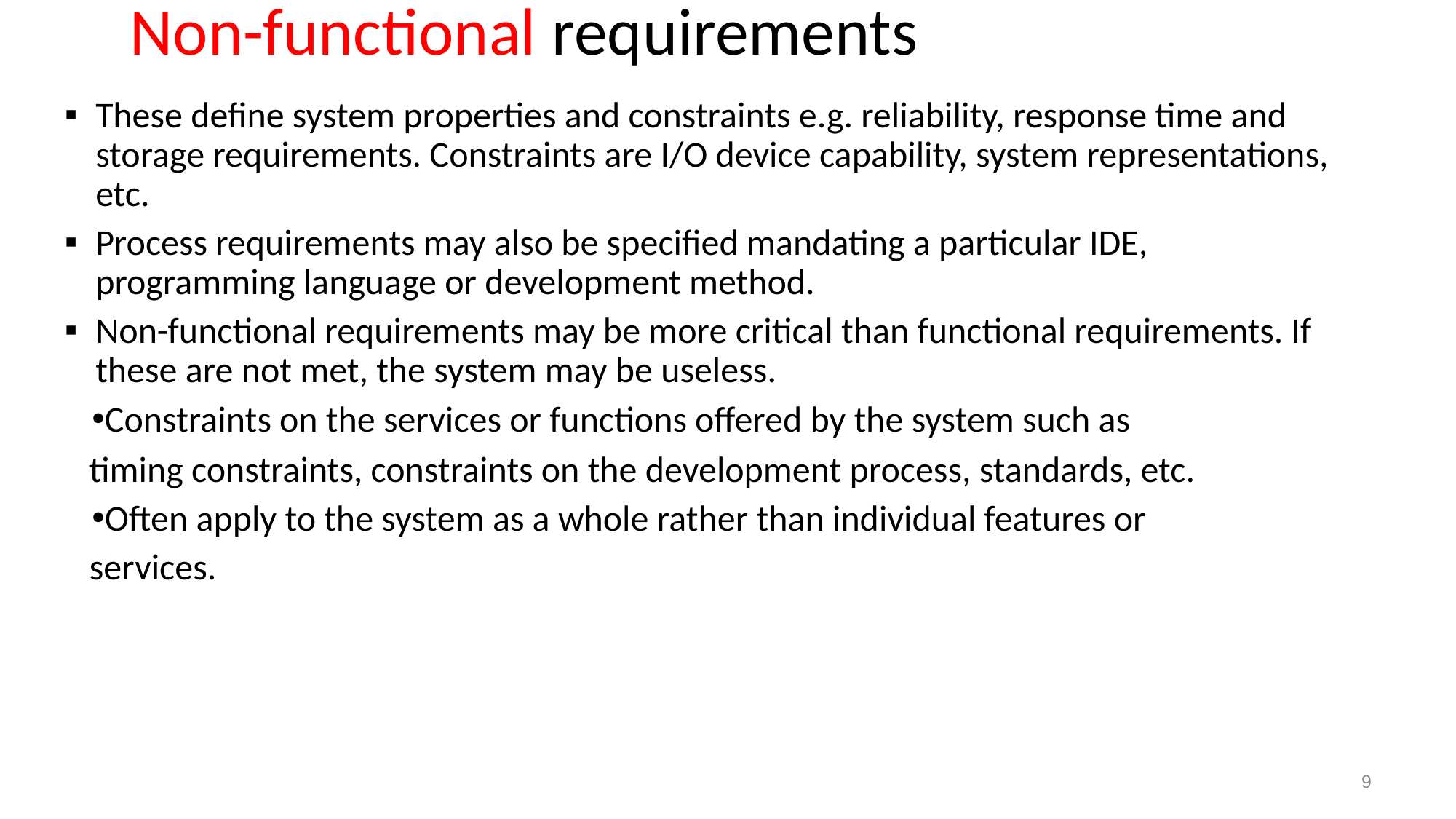

# Non-functional requirements
These define system properties and constraints e.g. reliability, response time and storage requirements. Constraints are I/O device capability, system representations, etc.
Process requirements may also be specified mandating a particular IDE, programming language or development method.
Non-functional requirements may be more critical than functional requirements. If these are not met, the system may be useless.
Constraints on the services or functions offered by the system such as
   timing constraints, constraints on the development process, standards, etc.
Often apply to the system as a whole rather than individual features or
   services.

9